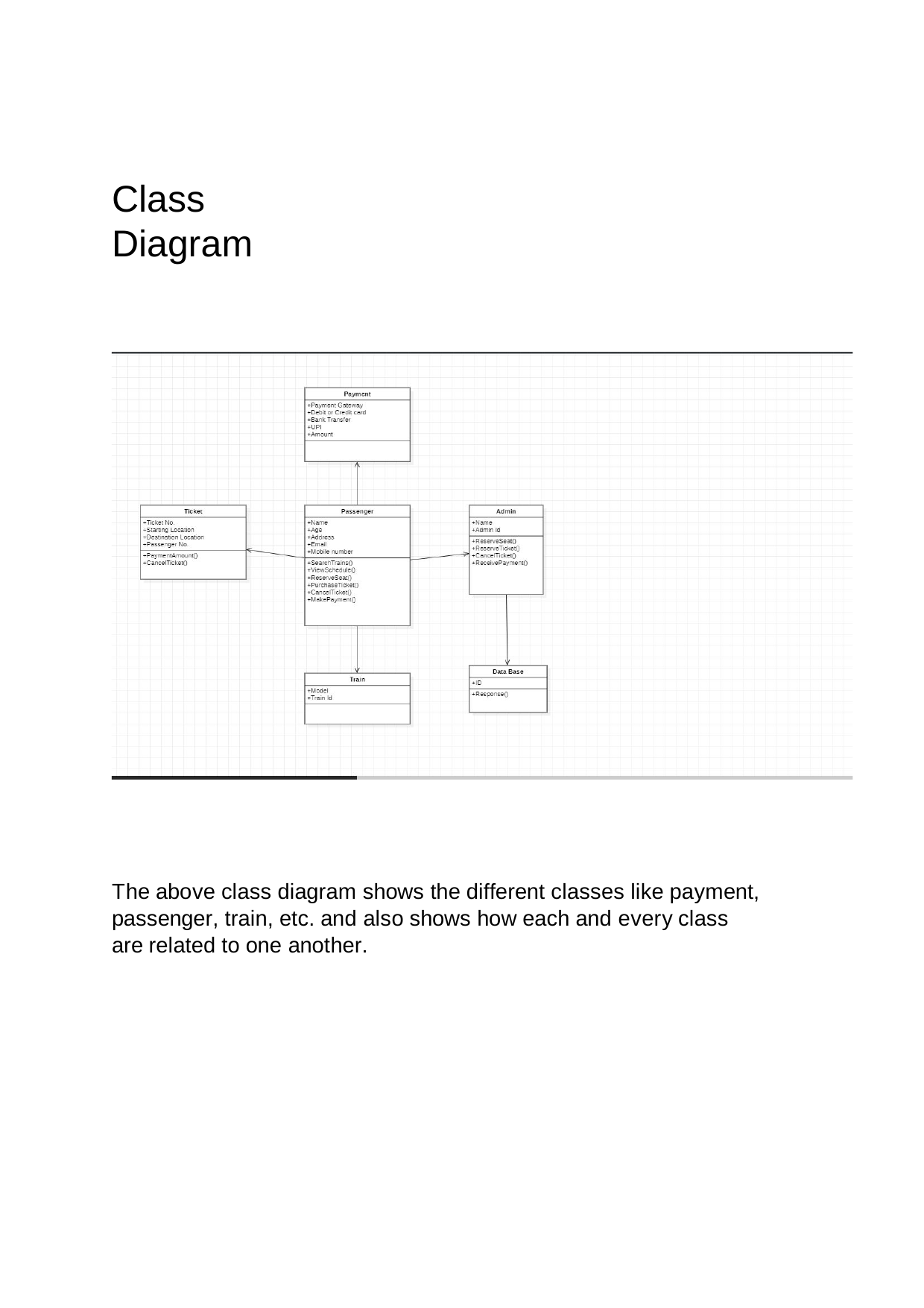

Class Diagram

The above class diagram shows the different classes like payment, passenger, train, etc. and also shows how each and every class are related to one another.